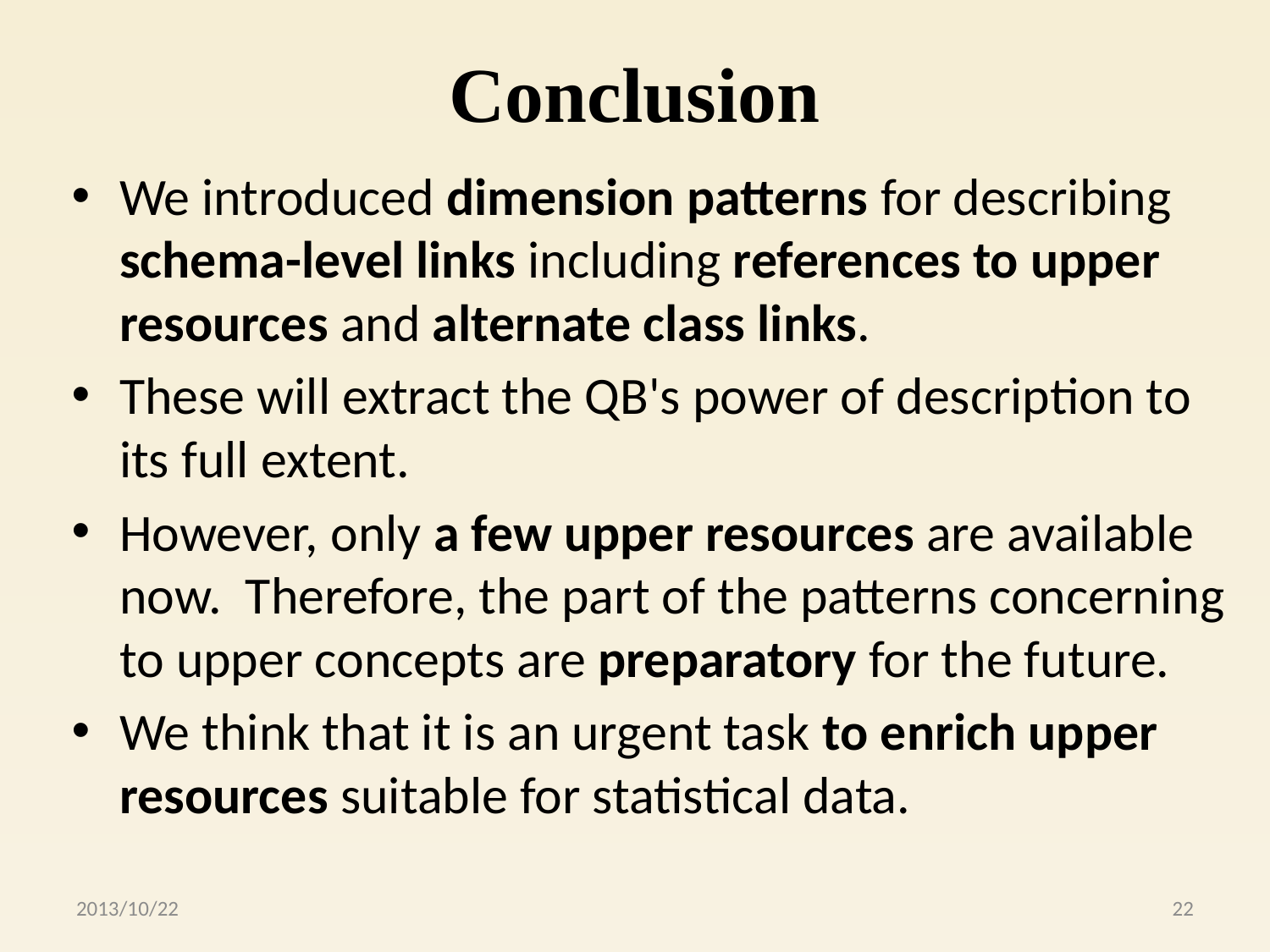

# Conclusion
We introduced dimension patterns for describing schema-level links including references to upper resources and alternate class links.
These will extract the QB's power of description to its full extent.
However, only a few upper resources are available now.  Therefore, the part of the patterns concerning to upper concepts are preparatory for the future.
We think that it is an urgent task to enrich upper resources suitable for statistical data.
2013/10/22
22